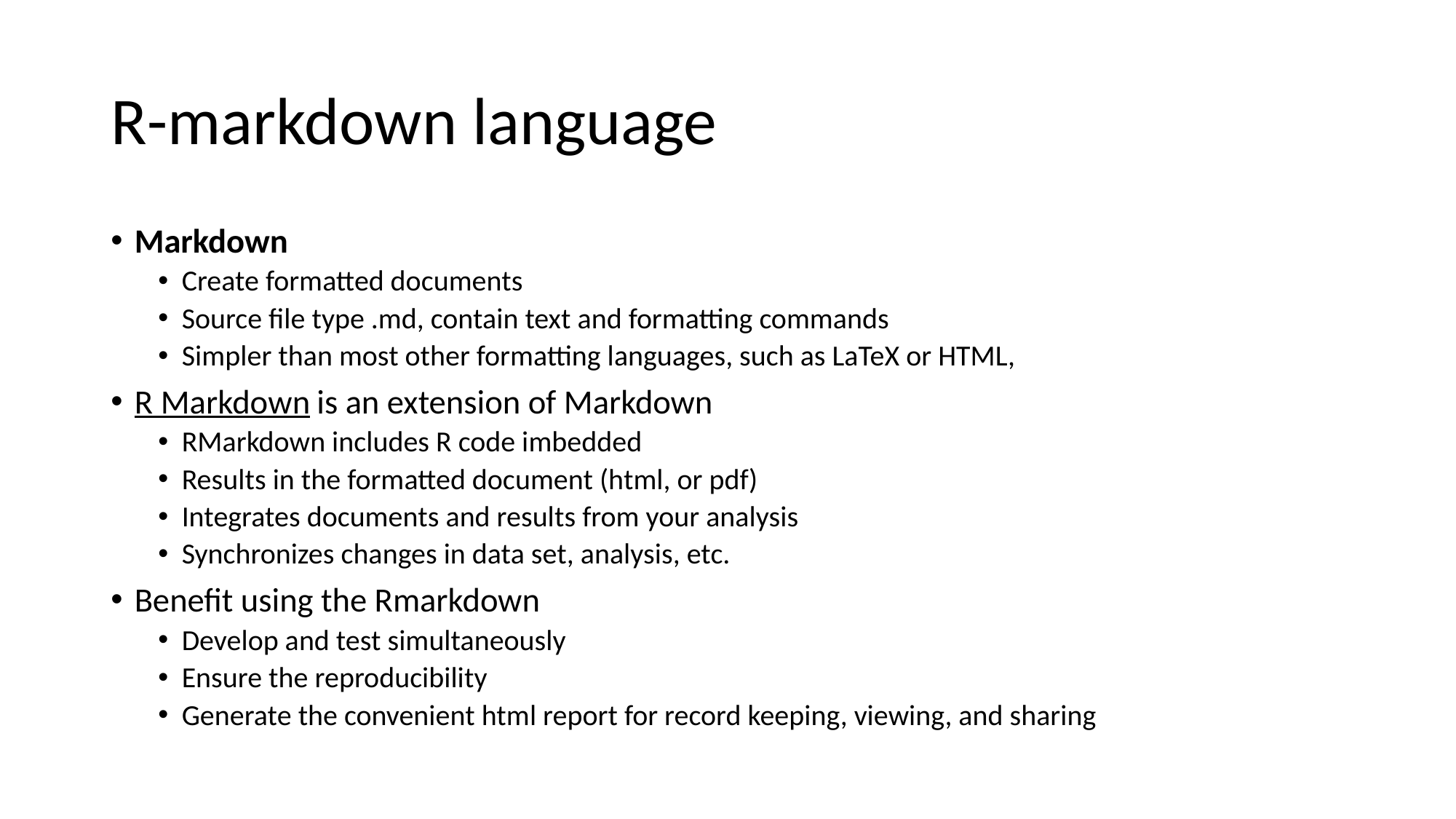

# R-markdown language
Markdown
Create formatted documents
Source file type .md, contain text and formatting commands
Simpler than most other formatting languages, such as LaTeX or HTML,
R Markdown is an extension of Markdown
RMarkdown includes R code imbedded
Results in the formatted document (html, or pdf)
Integrates documents and results from your analysis
Synchronizes changes in data set, analysis, etc.
Benefit using the Rmarkdown
Develop and test simultaneously
Ensure the reproducibility
Generate the convenient html report for record keeping, viewing, and sharing